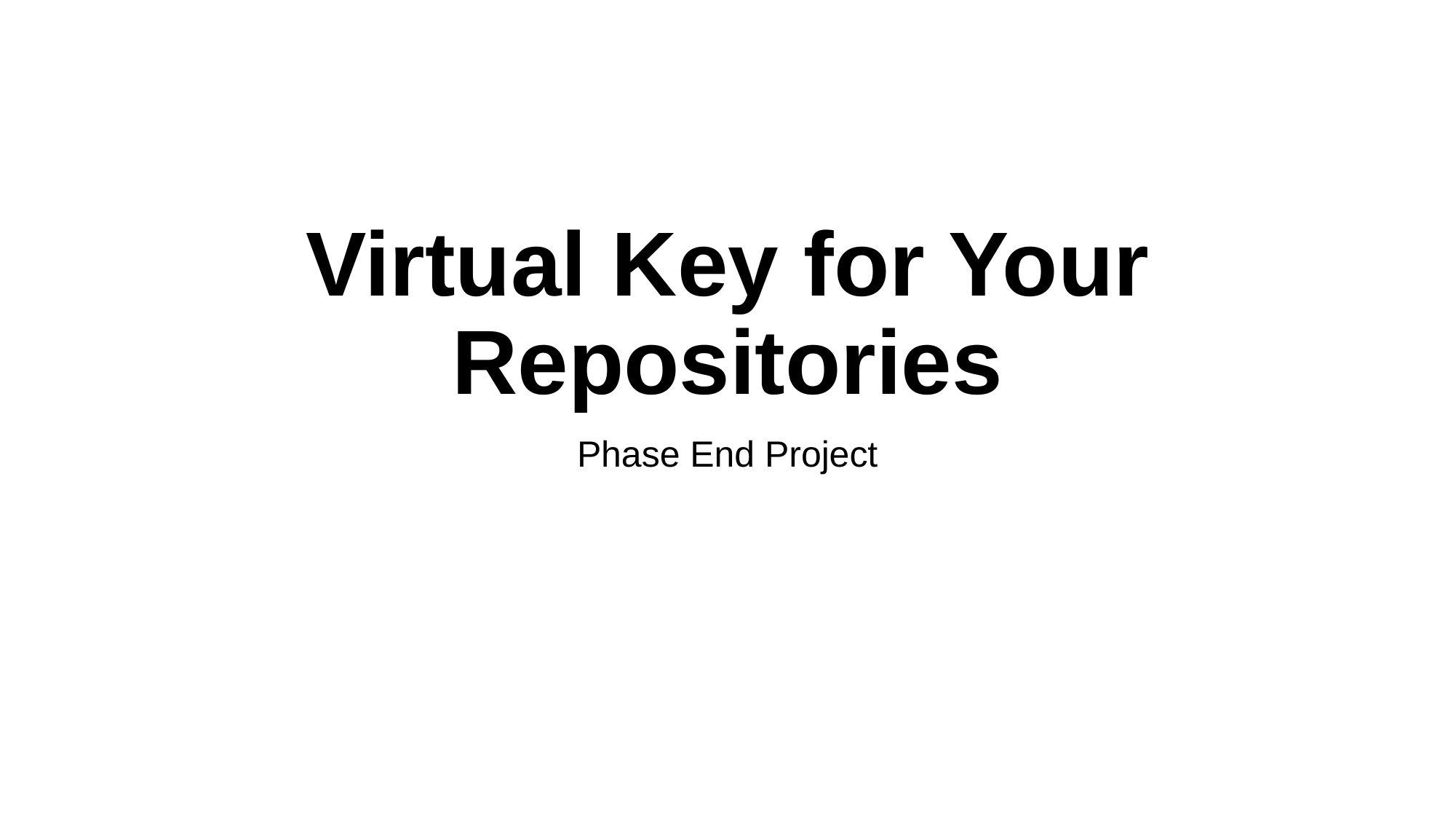

# Virtual Key for Your Repositories
Phase End Project